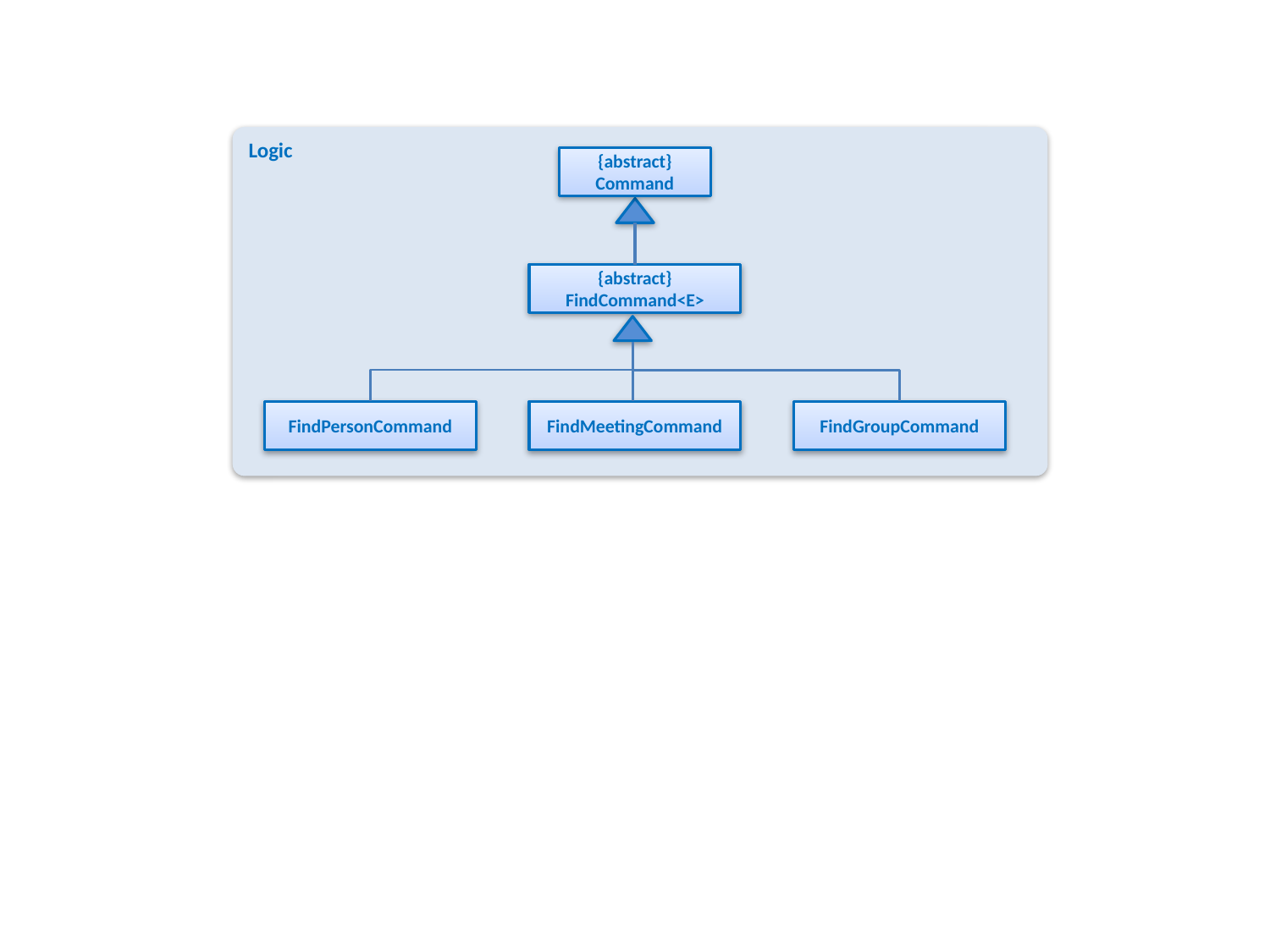

Logic
{abstract}
Command

{abstract}
FindCommand<E>

FindPersonCommand
FindMeetingCommand
FindGroupCommand